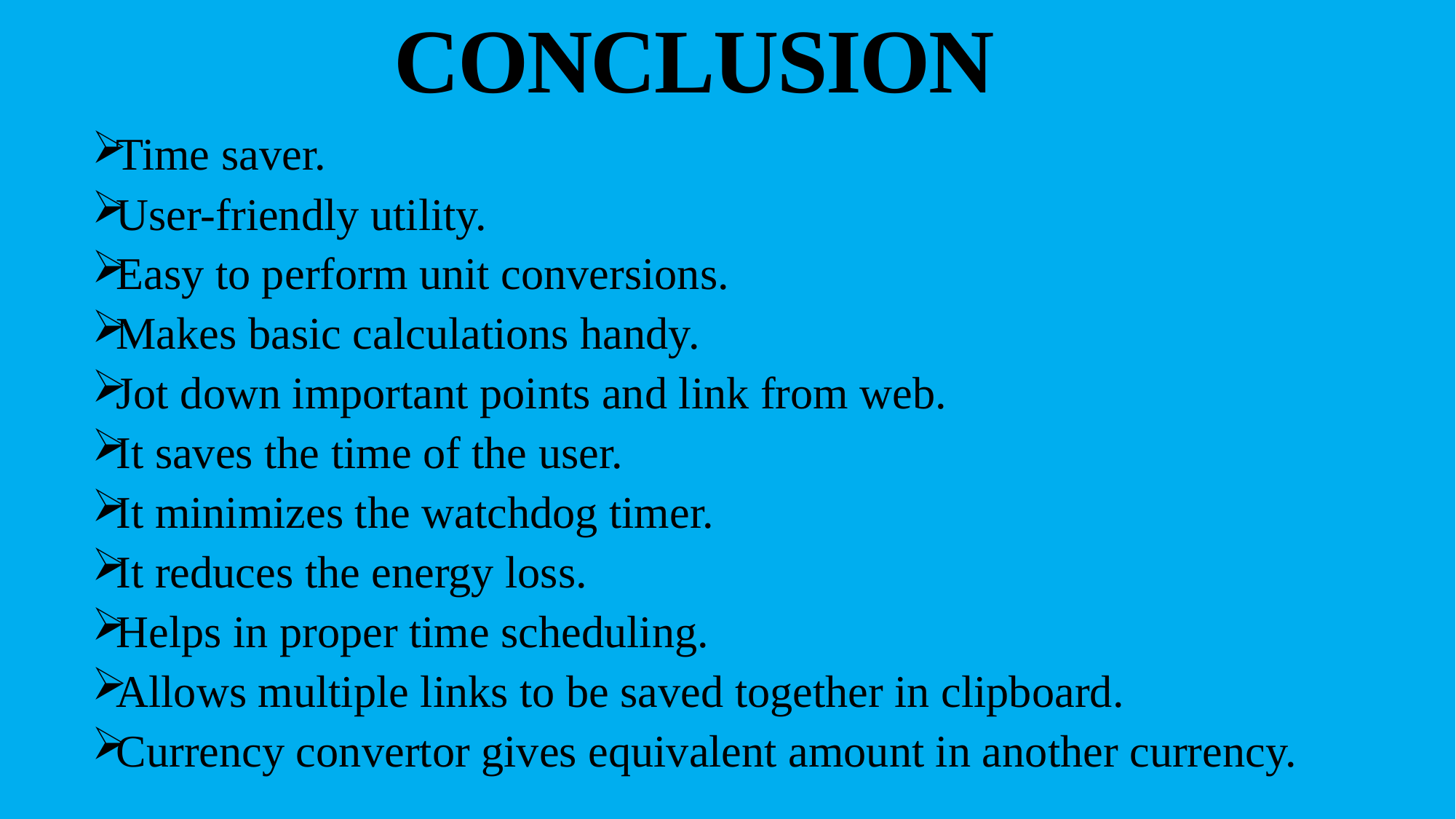

# CONCLUSION
Time saver.
User-friendly utility.
Easy to perform unit conversions.
Makes basic calculations handy.
Jot down important points and link from web.
It saves the time of the user.
It minimizes the watchdog timer.
It reduces the energy loss.
Helps in proper time scheduling.
Allows multiple links to be saved together in clipboard.
Currency convertor gives equivalent amount in another currency.